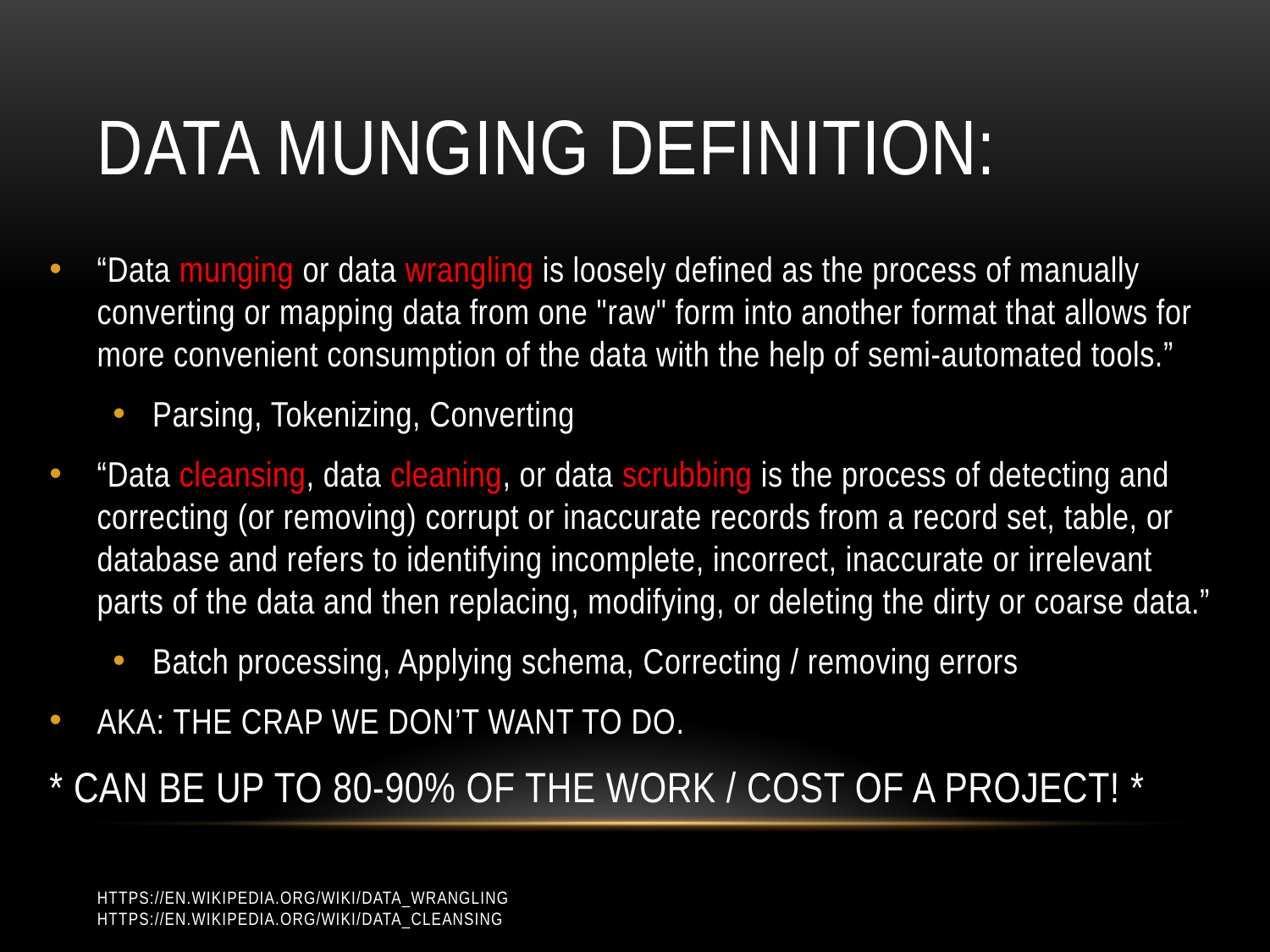

# Data Munging Definition:
“Data munging or data wrangling is loosely defined as the process of manually converting or mapping data from one "raw" form into another format that allows for more convenient consumption of the data with the help of semi-automated tools.”
Parsing, Tokenizing, Converting
“Data cleansing, data cleaning, or data scrubbing is the process of detecting and correcting (or removing) corrupt or inaccurate records from a record set, table, or database and refers to identifying incomplete, incorrect, inaccurate or irrelevant parts of the data and then replacing, modifying, or deleting the dirty or coarse data.”
Batch processing, Applying schema, Correcting / removing errors
AKA: THE CRAP WE DON’T WANT TO DO.
* CAN BE UP TO 80-90% OF THE WORK / COST OF A PROJECT! *
https://en.wikipedia.org/wiki/Data_wrangling
https://en.wikipedia.org/wiki/Data_cleansing